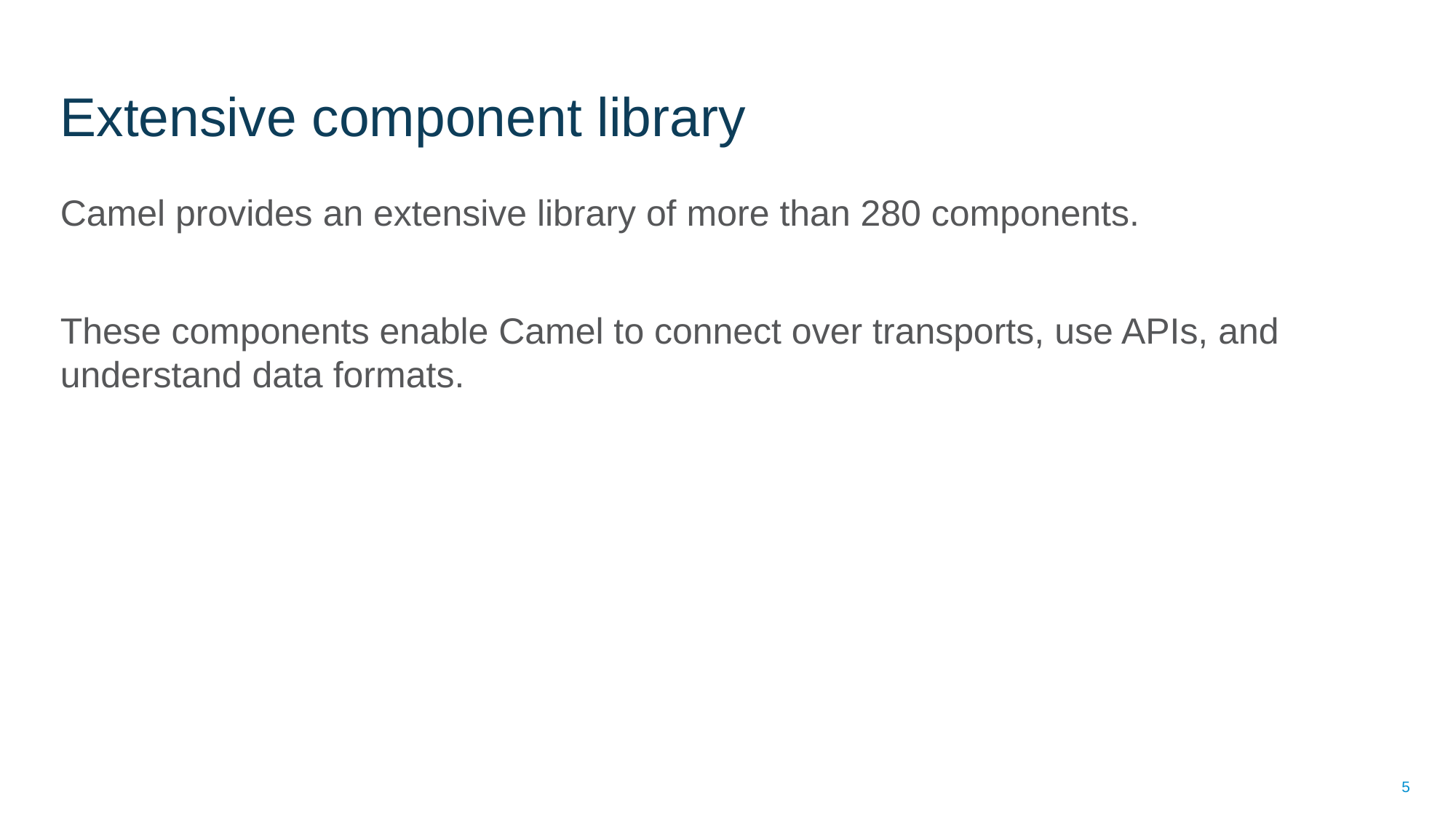

# Extensive component library
Camel provides an extensive library of more than 280 components.

These components enable Camel to connect over transports, use APIs, and understand data formats.